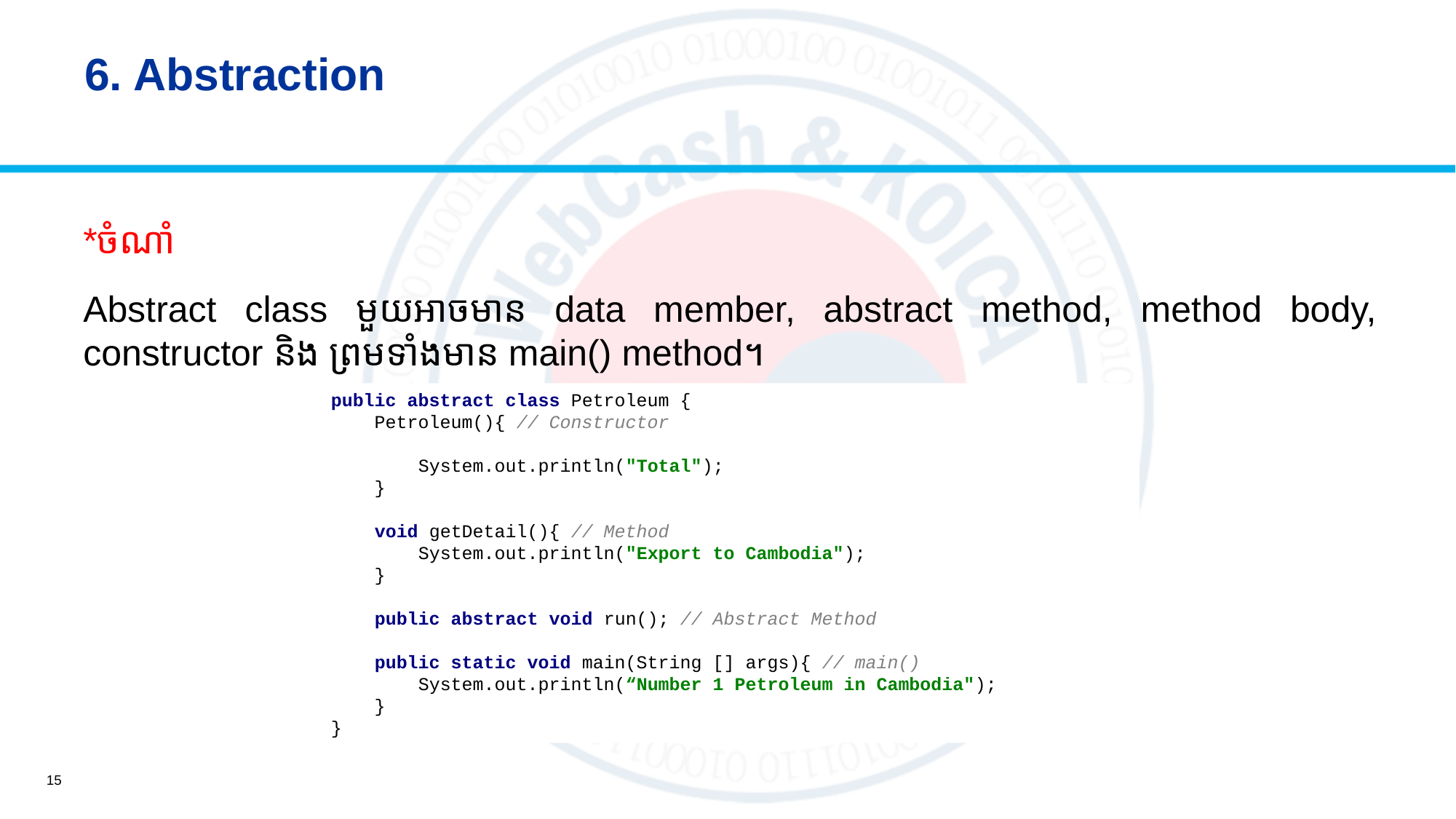

# 6. Abstraction
*ចំណាំ
Abstract class មួយអាចមាន data member, abstract method, method body, constructor និង​ ព្រមទាំងមាន main() method។

public abstract class Petroleum {
    Petroleum(){ // Constructor
        System.out.println("Total");
    }
    void getDetail(){ // Method
        System.out.println("Export to Cambodia");
    }
    public abstract void run(); // Abstract Method
    public static void main(String [] args){ // main()
        System.out.println(“Number 1 Petroleum in Cambodia");
    }
}
15